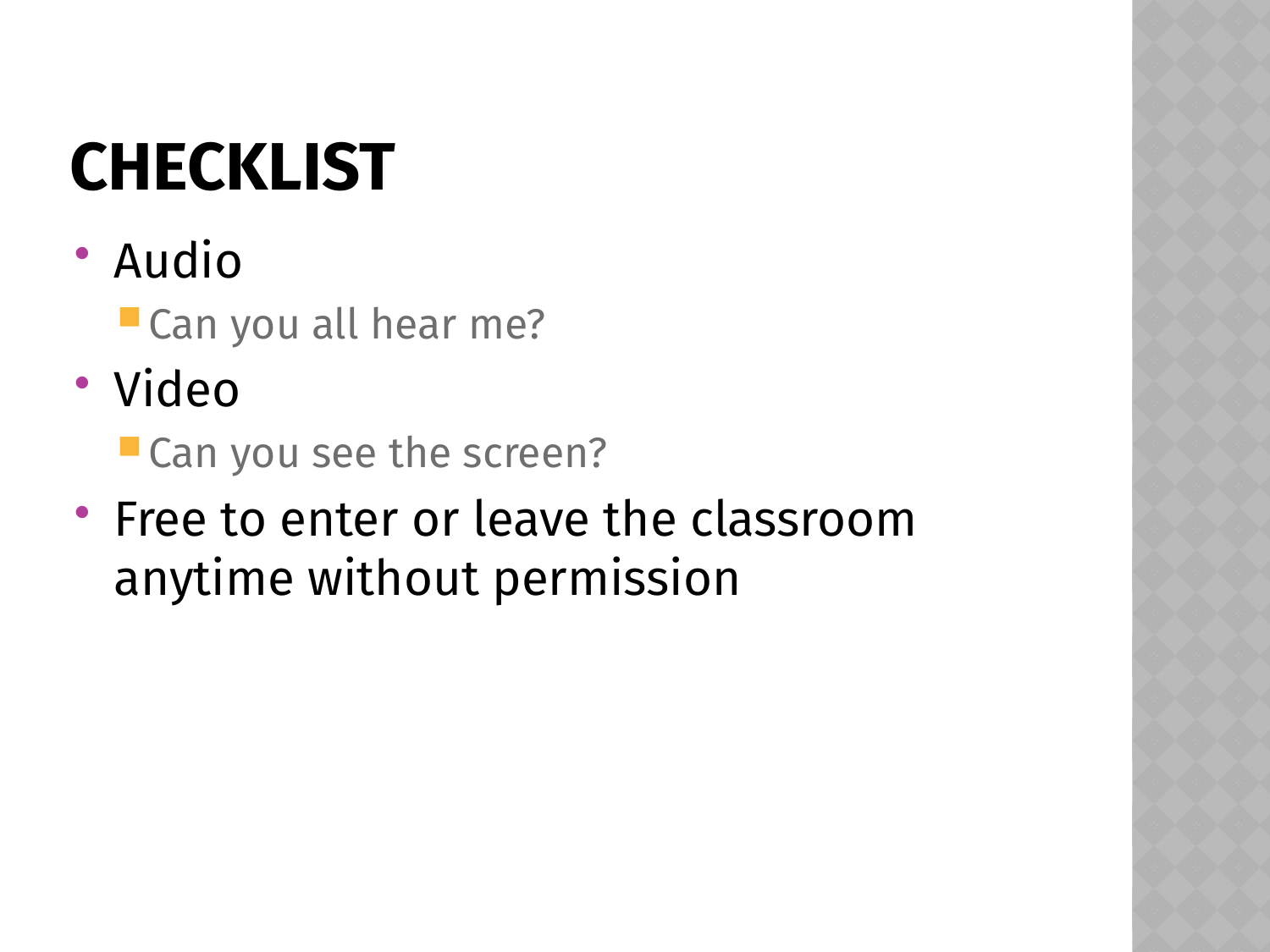

# CHECKLIST
Audio
Can you all hear me?
Video
Can you see the screen?
Free to enter or leave the classroom anytime without permission